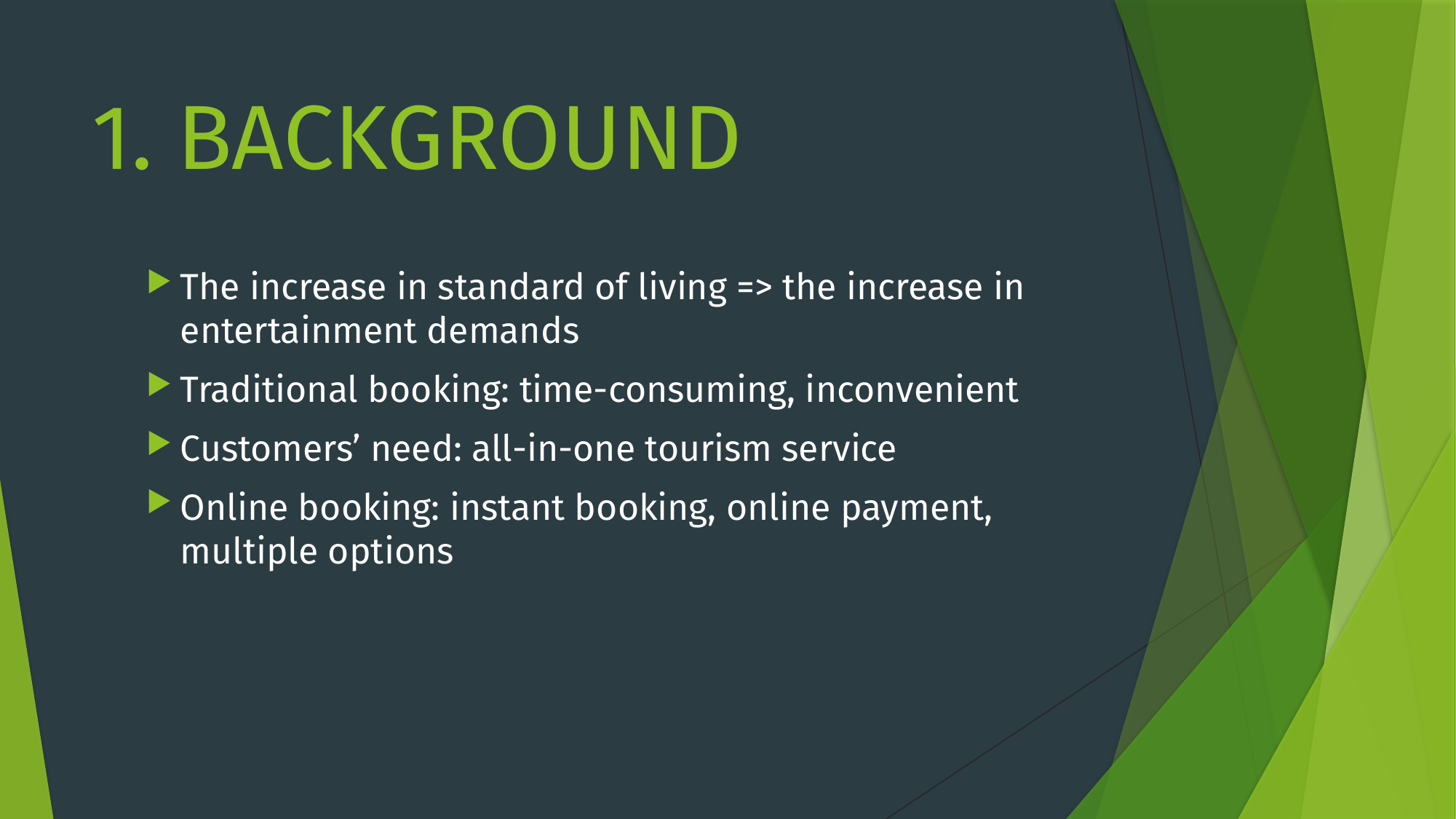

# 1. BACKGROUND
The increase in standard of living => the increase in entertainment demands
Traditional booking: time-consuming, inconvenient
Customers’ need: all-in-one tourism service
Online booking: instant booking, online payment, multiple options